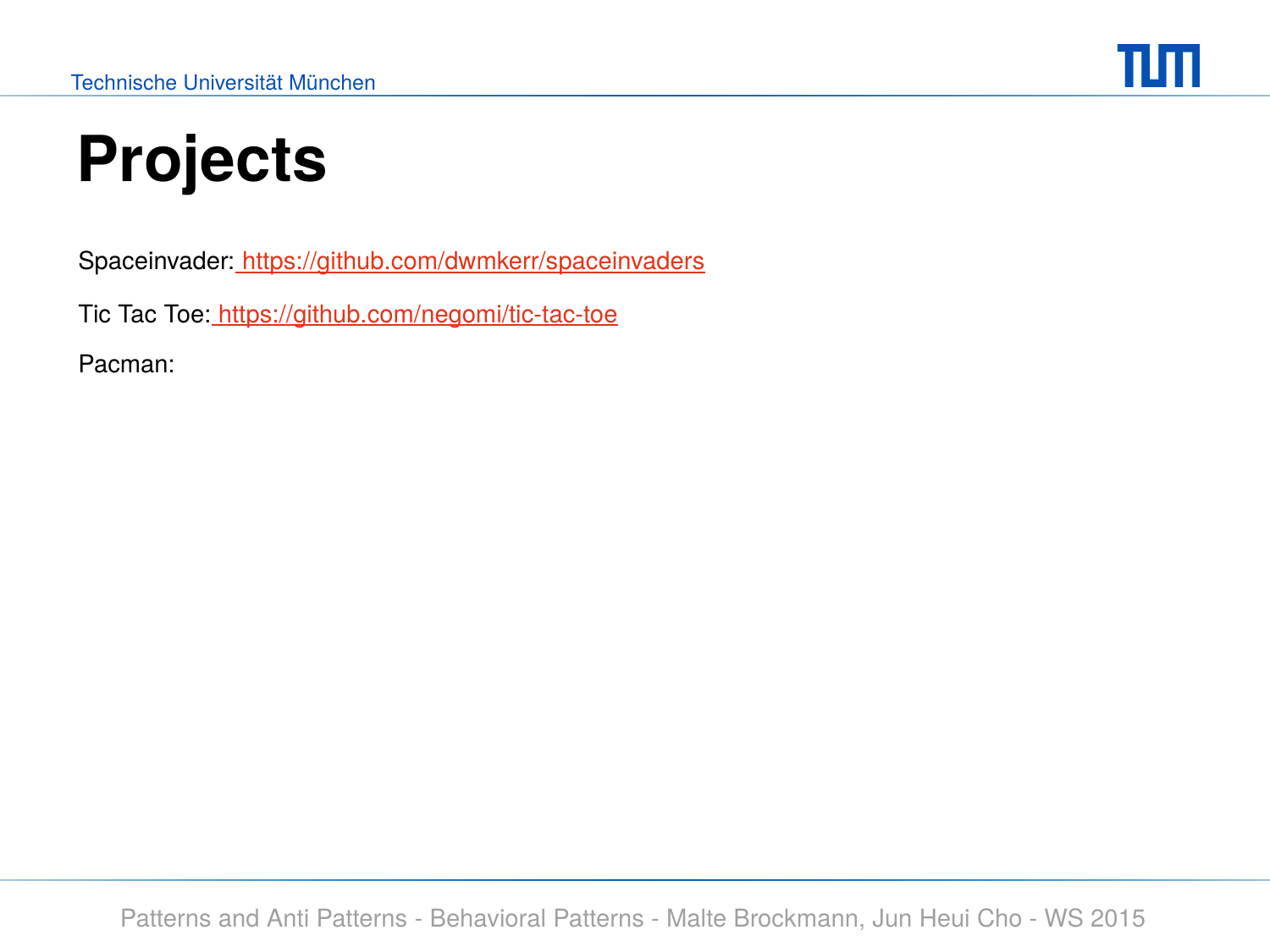

# Projects
Spaceinvader: https://github.com/dwmkerr/spaceinvaders
Tic Tac Toe: https://github.com/negomi/tic-tac-toe
Pacman: